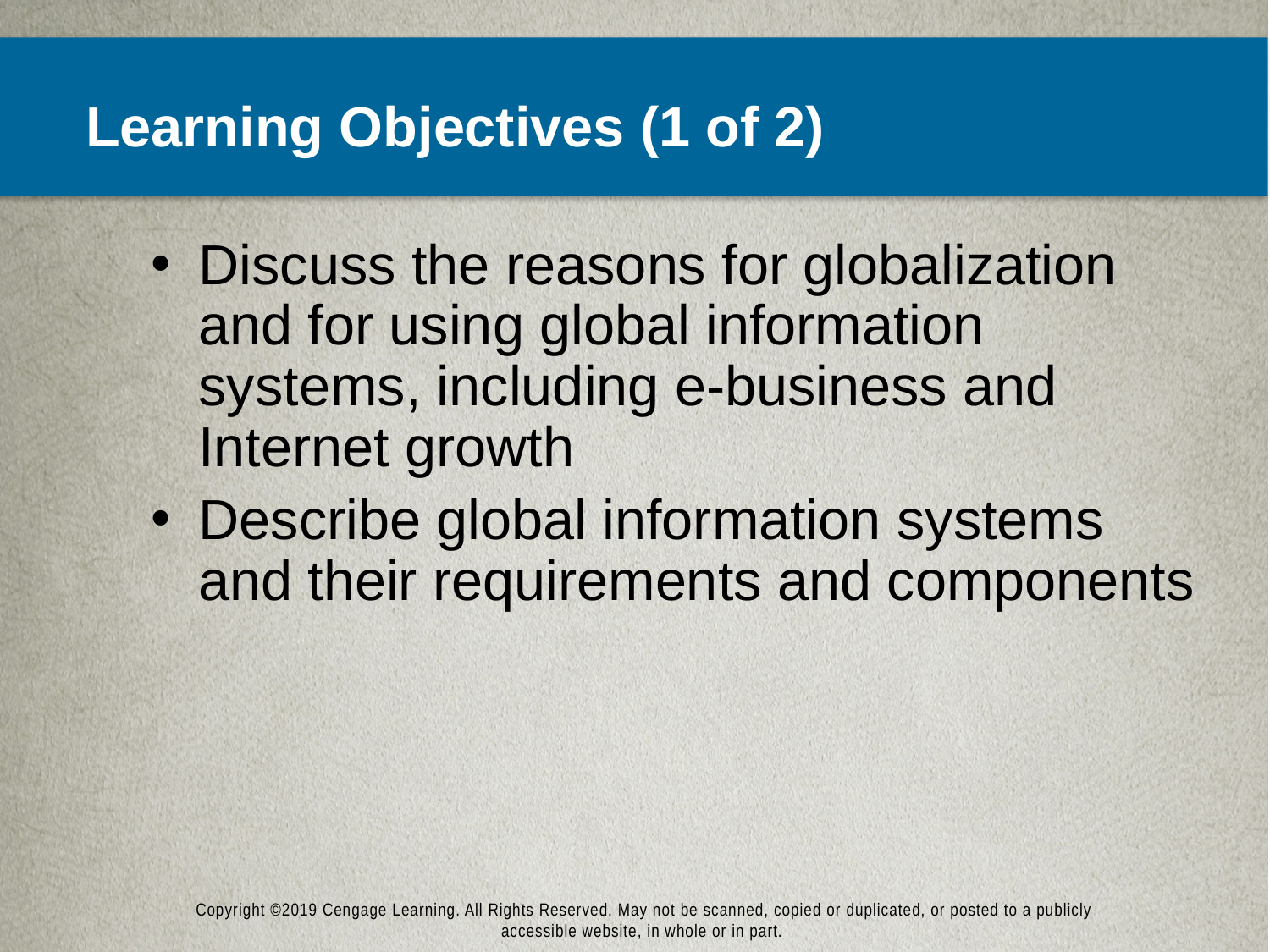

# Learning Objectives (1 of 2)
Discuss the reasons for globalization and for using global information systems, including e-business and Internet growth
Describe global information systems and their requirements and components